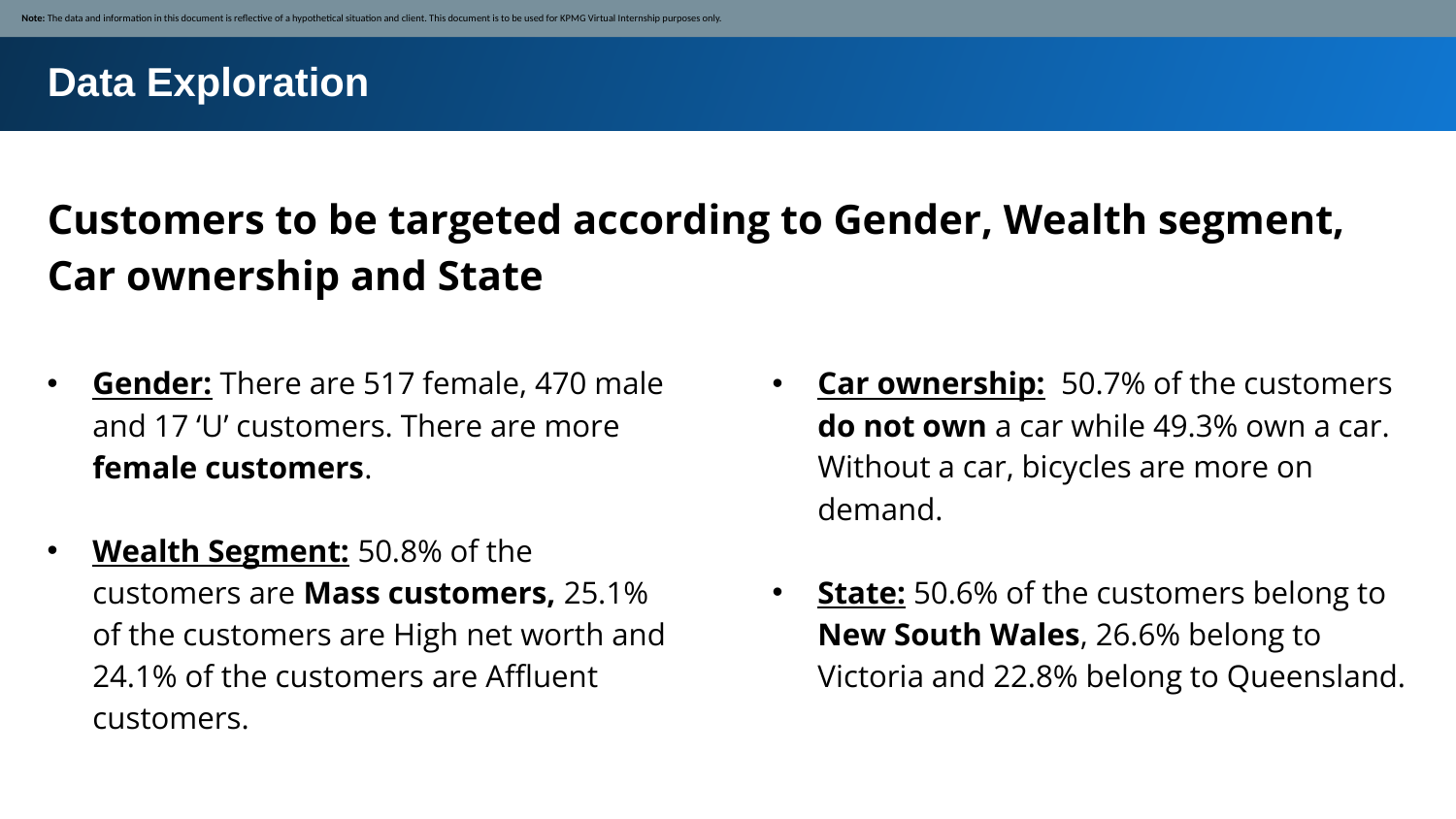

Note: The data and information in this document is reflective of a hypothetical situation and client. This document is to be used for KPMG Virtual Internship purposes only.
Data Exploration
Customers to be targeted according to Gender, Wealth segment, Car ownership and State
Gender: There are 517 female, 470 male and 17 ‘U’ customers. There are more female customers.

Wealth Segment: 50.8% of the customers are Mass customers, 25.1% of the customers are High net worth and 24.1% of the customers are Affluent customers.
Car ownership:  50.7% of the customers do not own a car while 49.3% own a car. Without a car, bicycles are more on demand.

State: 50.6% of the customers belong to New South Wales, 26.6% belong to Victoria and 22.8% belong to Queensland.